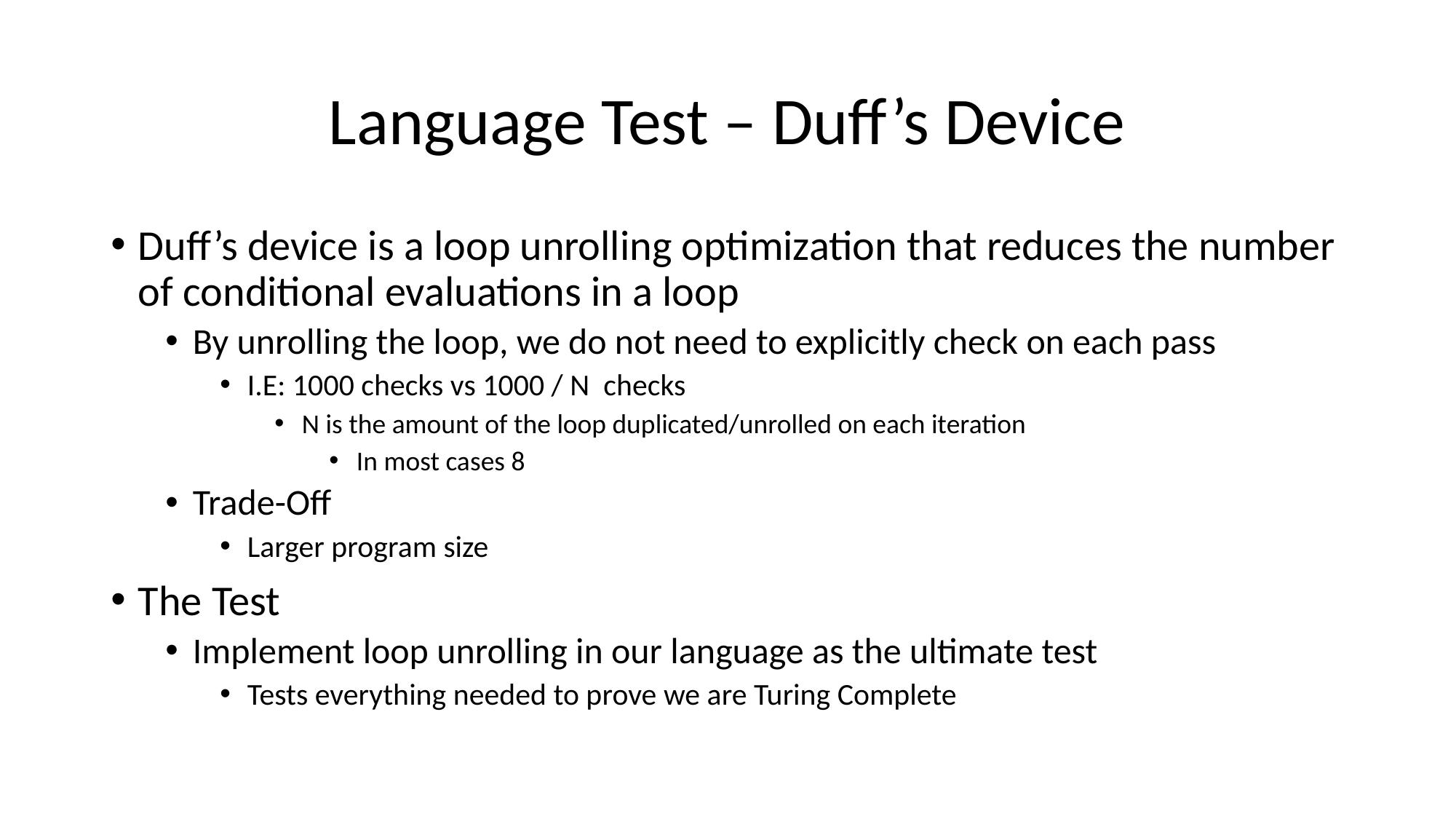

# Language Test – Duff’s Device
Duff’s device is a loop unrolling optimization that reduces the number of conditional evaluations in a loop
By unrolling the loop, we do not need to explicitly check on each pass
I.E: 1000 checks vs 1000 / N  checks
N is the amount of the loop duplicated/unrolled on each iteration
In most cases 8
Trade-Off
Larger program size
The Test
Implement loop unrolling in our language as the ultimate test
Tests everything needed to prove we are Turing Complete